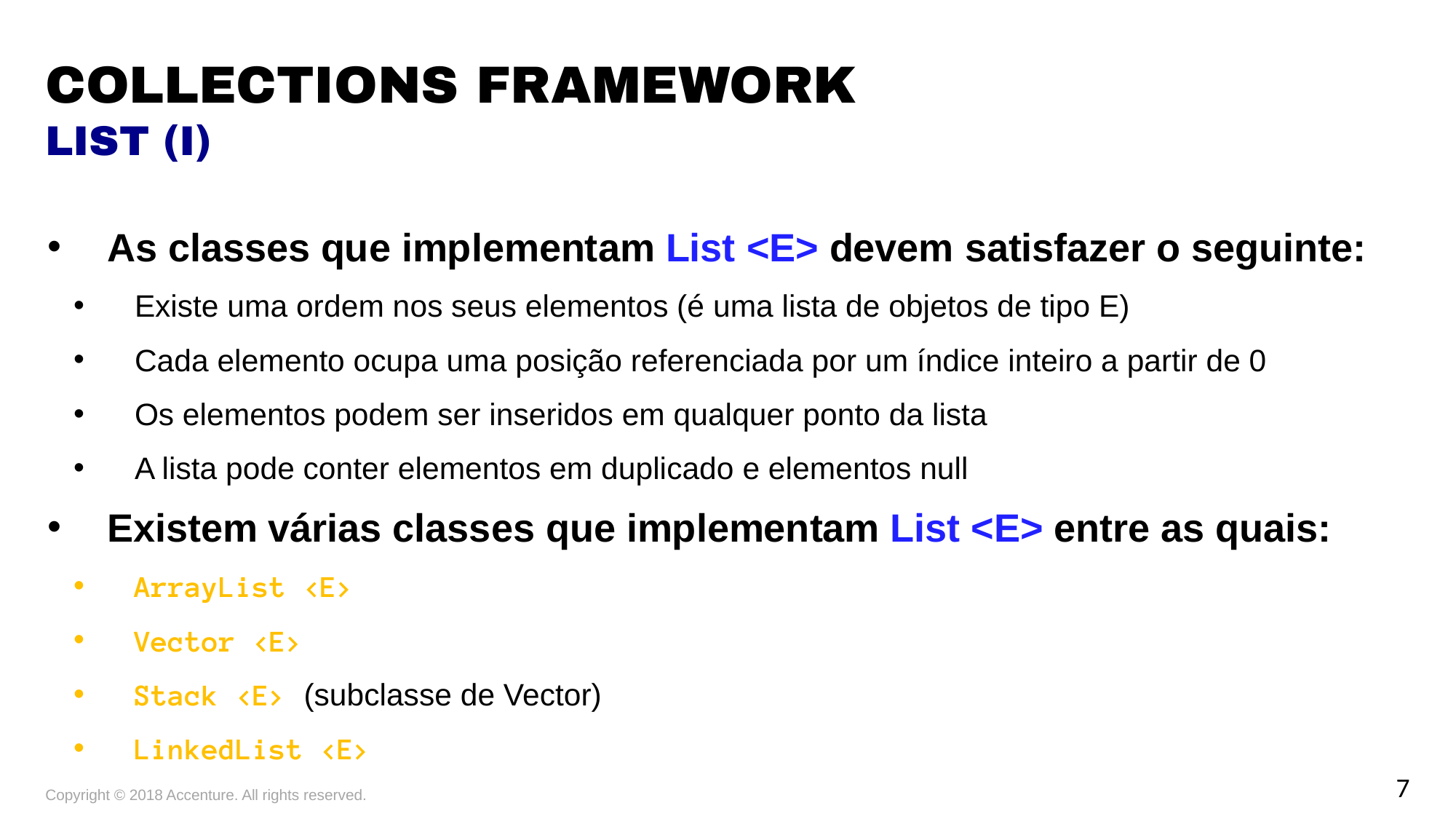

# Collections Framework List (I)
As classes que implementam List <E> devem satisfazer o seguinte:
Existe uma ordem nos seus elementos (é uma lista de objetos de tipo E)
Cada elemento ocupa uma posição referenciada por um índice inteiro a partir de 0
Os elementos podem ser inseridos em qualquer ponto da lista
A lista pode conter elementos em duplicado e elementos null
Existem várias classes que implementam List <E> entre as quais:
ArrayList <E>
Vector <E>
Stack <E> (subclasse de Vector)
LinkedList <E>
Copyright © 2018 Accenture. All rights reserved.
7